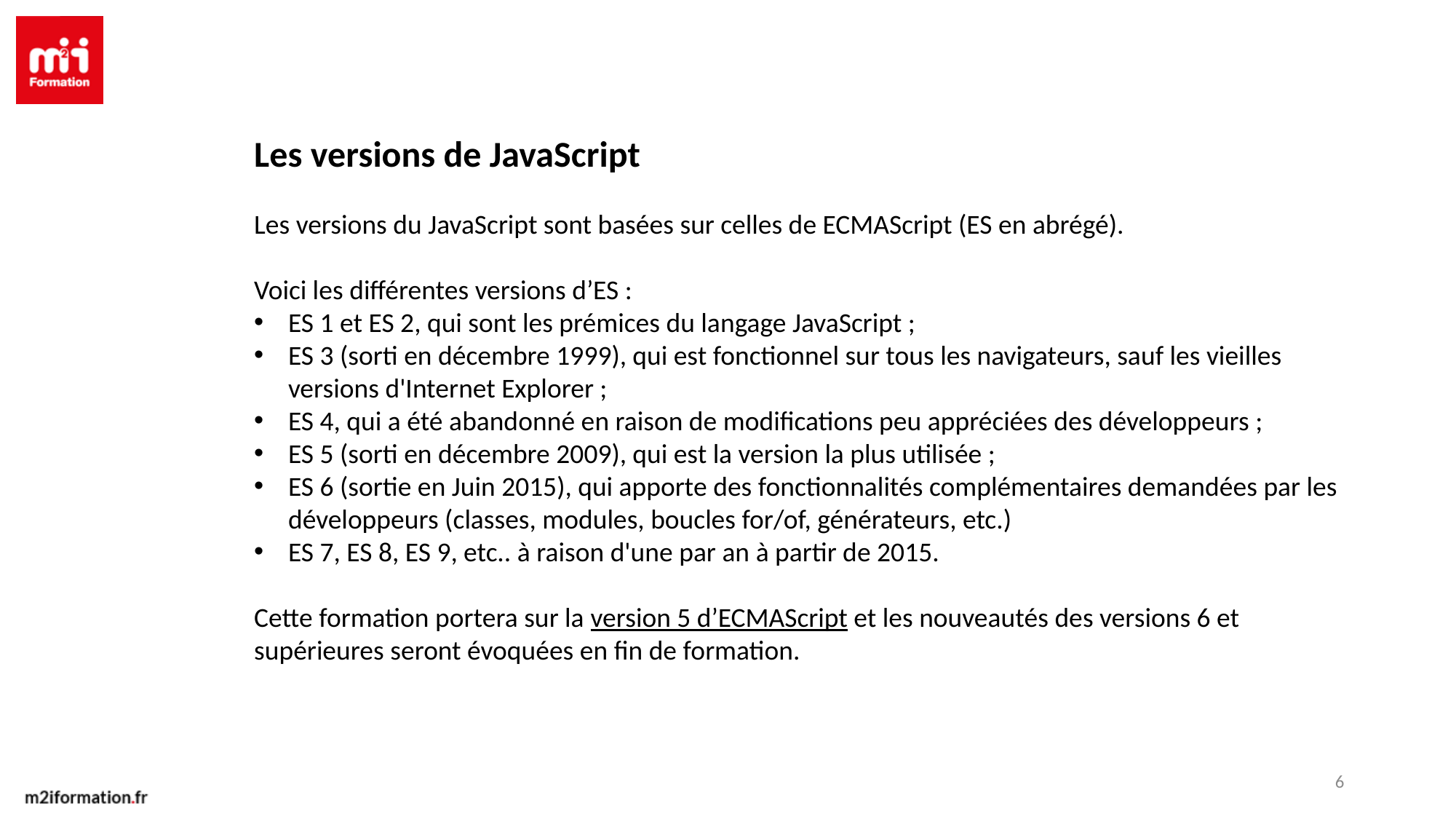

Les versions de JavaScript

Les versions du JavaScript sont basées sur celles de ECMAScript (ES en abrégé).

Voici les différentes versions d’ES :
ES 1 et ES 2, qui sont les prémices du langage JavaScript ;
ES 3 (sorti en décembre 1999), qui est fonctionnel sur tous les navigateurs, sauf les vieilles versions d'Internet Explorer ;
ES 4, qui a été abandonné en raison de modifications peu appréciées des développeurs ;
ES 5 (sorti en décembre 2009), qui est la version la plus utilisée ;
ES 6 (sortie en Juin 2015), qui apporte des fonctionnalités complémentaires demandées par les développeurs (classes, modules, boucles for/of, générateurs, etc.)
ES 7, ES 8, ES 9, etc.. à raison d'une par an à partir de 2015.

Cette formation portera sur la version 5 d’ECMAScript et les nouveautés des versions 6 et supérieures seront évoquées en fin de formation.
6